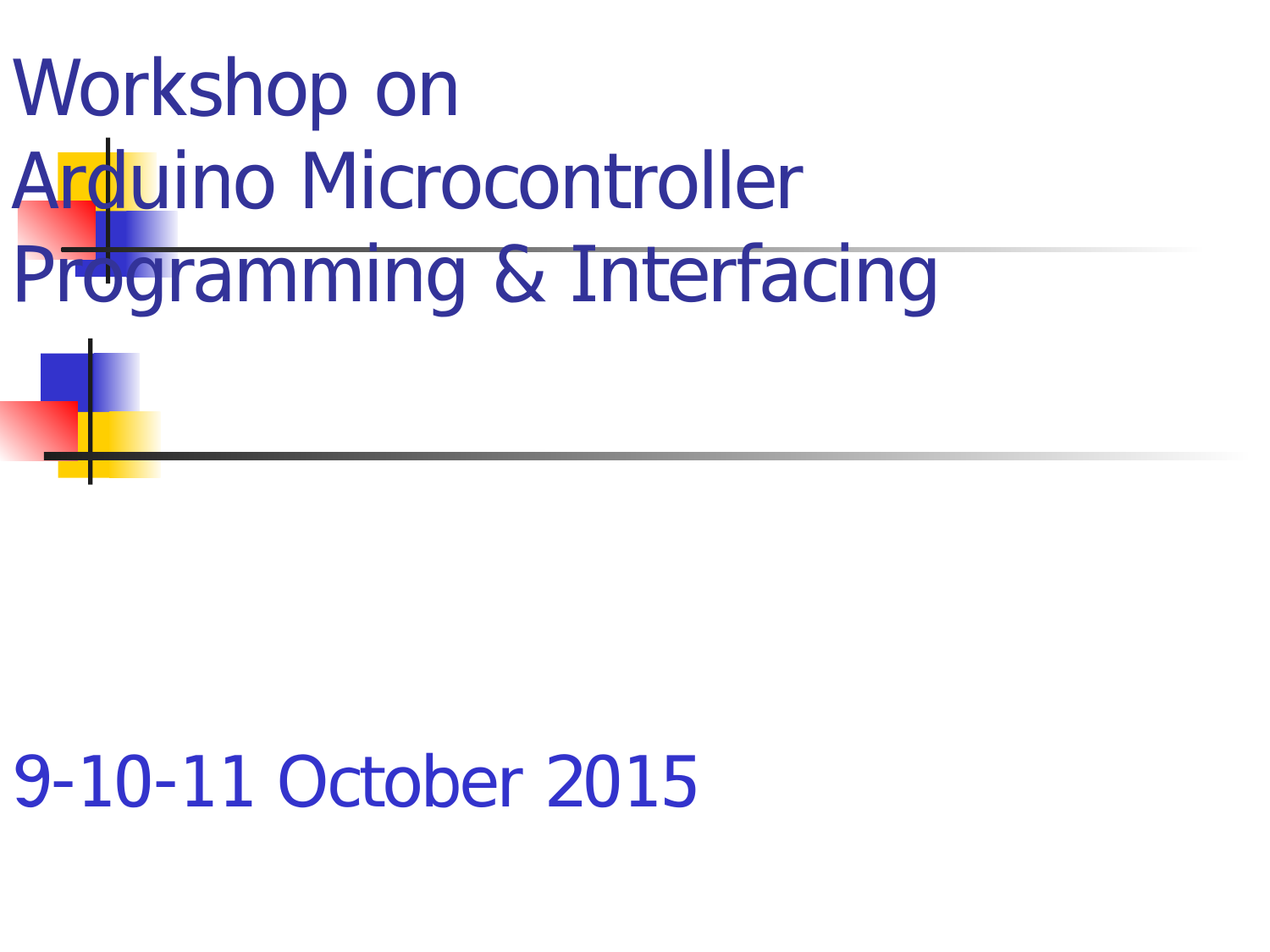

Workshop on
Arduino Microcontroller Programming & Interfacing

9-10-11 October 2015